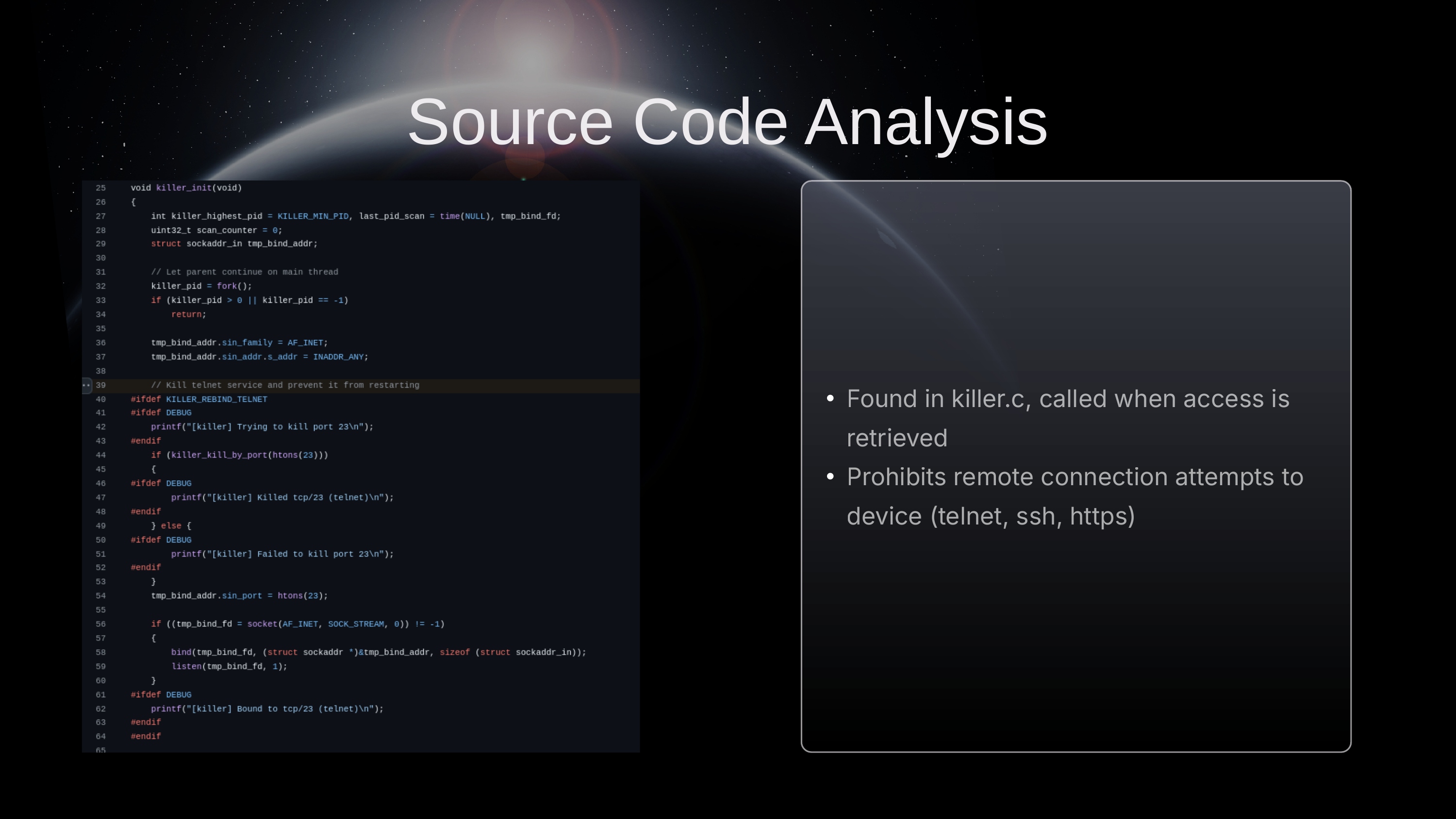

Source Code Analysis

Found in killer.c, called when access is retrieved
Prohibits remote connection attempts to device (telnet, ssh, https)